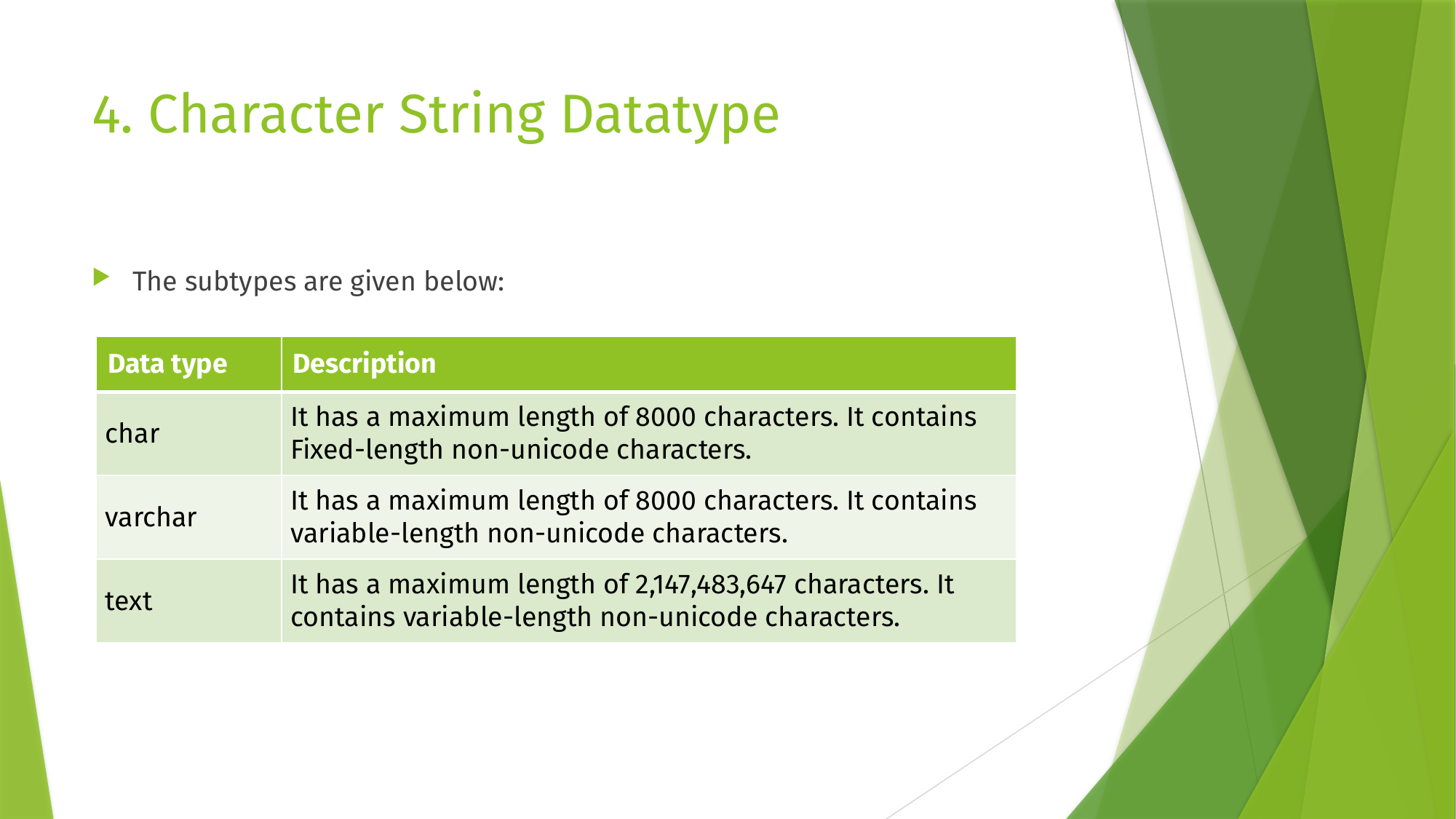

# 4. Character String Datatype
The subtypes are given below:
| Data type | Description |
| --- | --- |
| char | It has a maximum length of 8000 characters. It contains Fixed-length non-unicode characters. |
| varchar | It has a maximum length of 8000 characters. It contains variable-length non-unicode characters. |
| text | It has a maximum length of 2,147,483,647 characters. It contains variable-length non-unicode characters. |